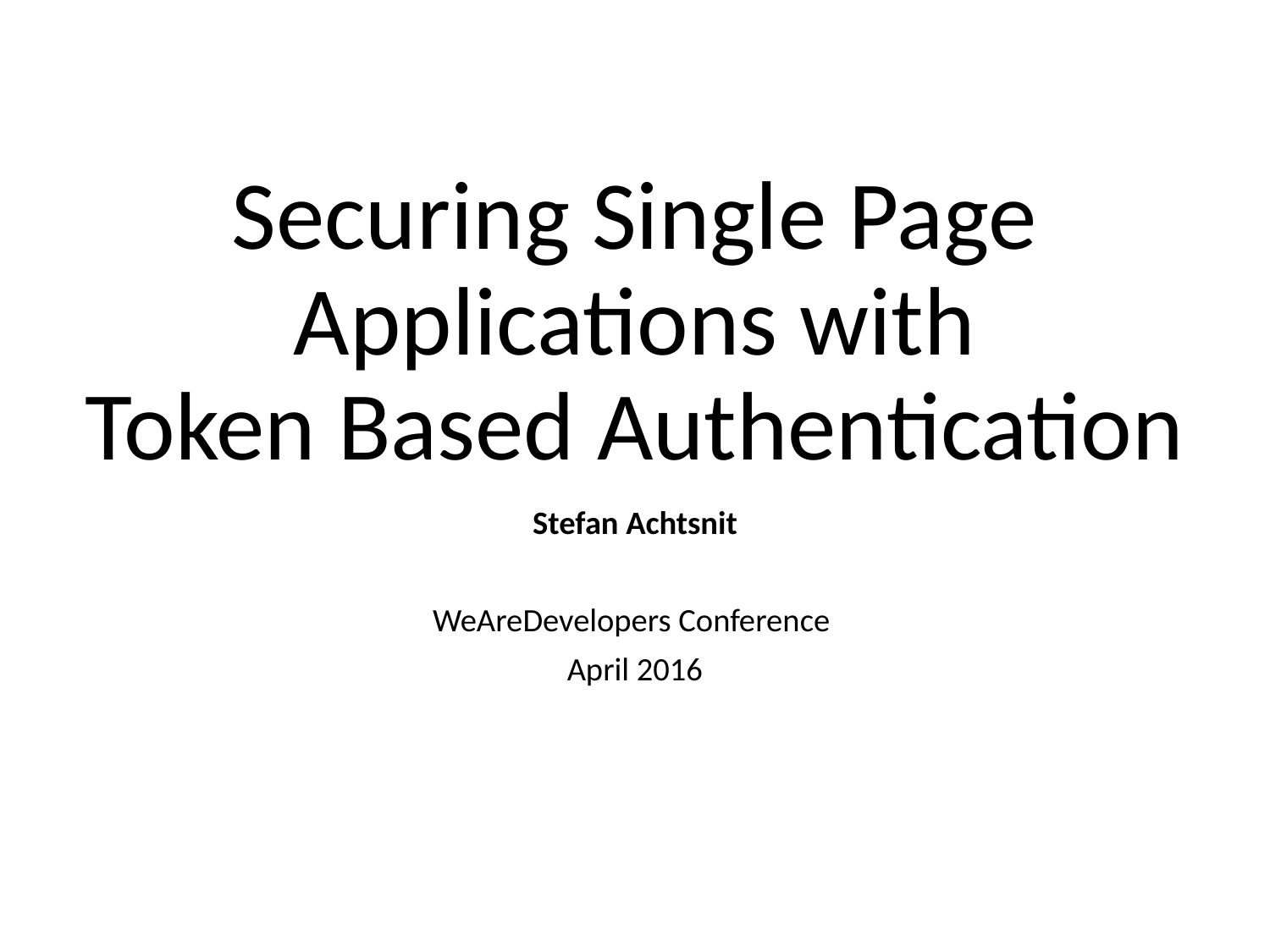

# Securing Single Page Applications with Token Based Authentication
Stefan Achtsnit

WeAreDevelopers Conference
April 2016